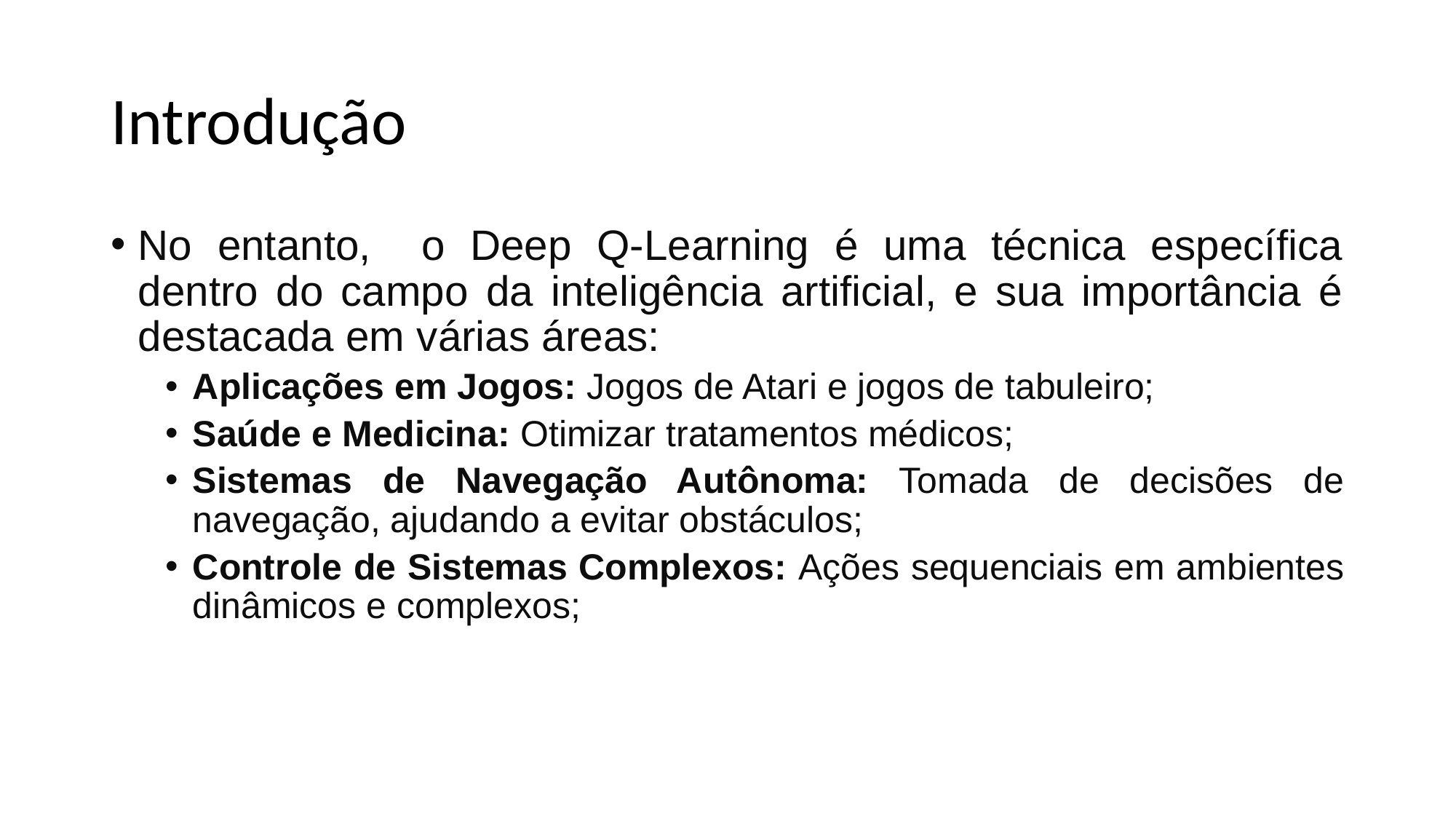

# Introdução
No entanto,  o Deep Q-Learning é uma técnica específica dentro do campo da inteligência artificial, e sua importância é destacada em várias áreas:
Aplicações em Jogos: Jogos de Atari e jogos de tabuleiro;
Saúde e Medicina: Otimizar tratamentos médicos;
Sistemas de Navegação Autônoma: Tomada de decisões de navegação, ajudando a evitar obstáculos;
Controle de Sistemas Complexos: Ações sequenciais em ambientes dinâmicos e complexos;